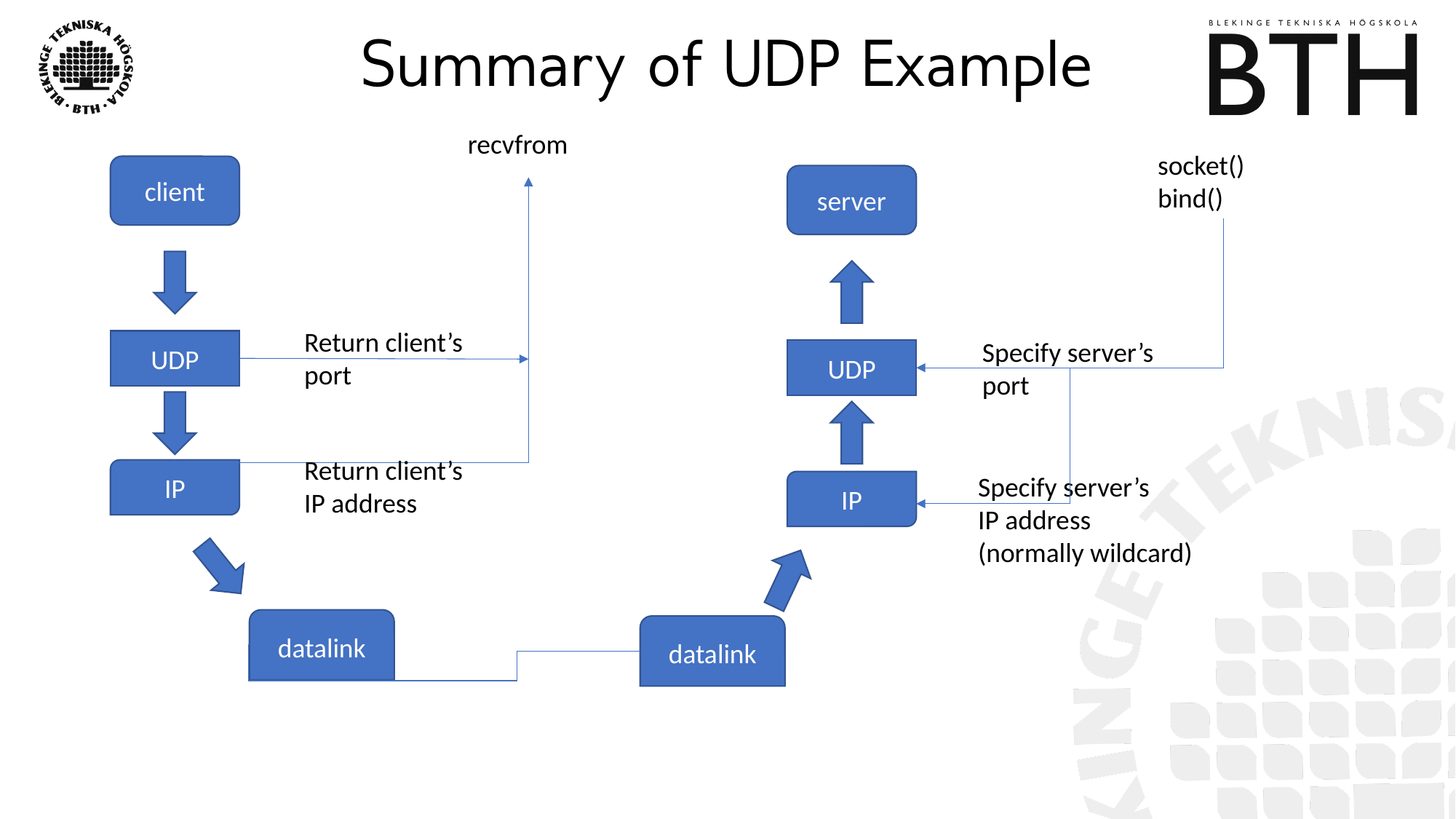

# Summary of UDP Example
recvfrom
socket()
bind()
client
server

Return client’s port
Specify server’s
port
UDP
UDP

Return client’s IP address
IP
Specify server’s
IP address
(normally wildcard)
IP

datalink
datalink